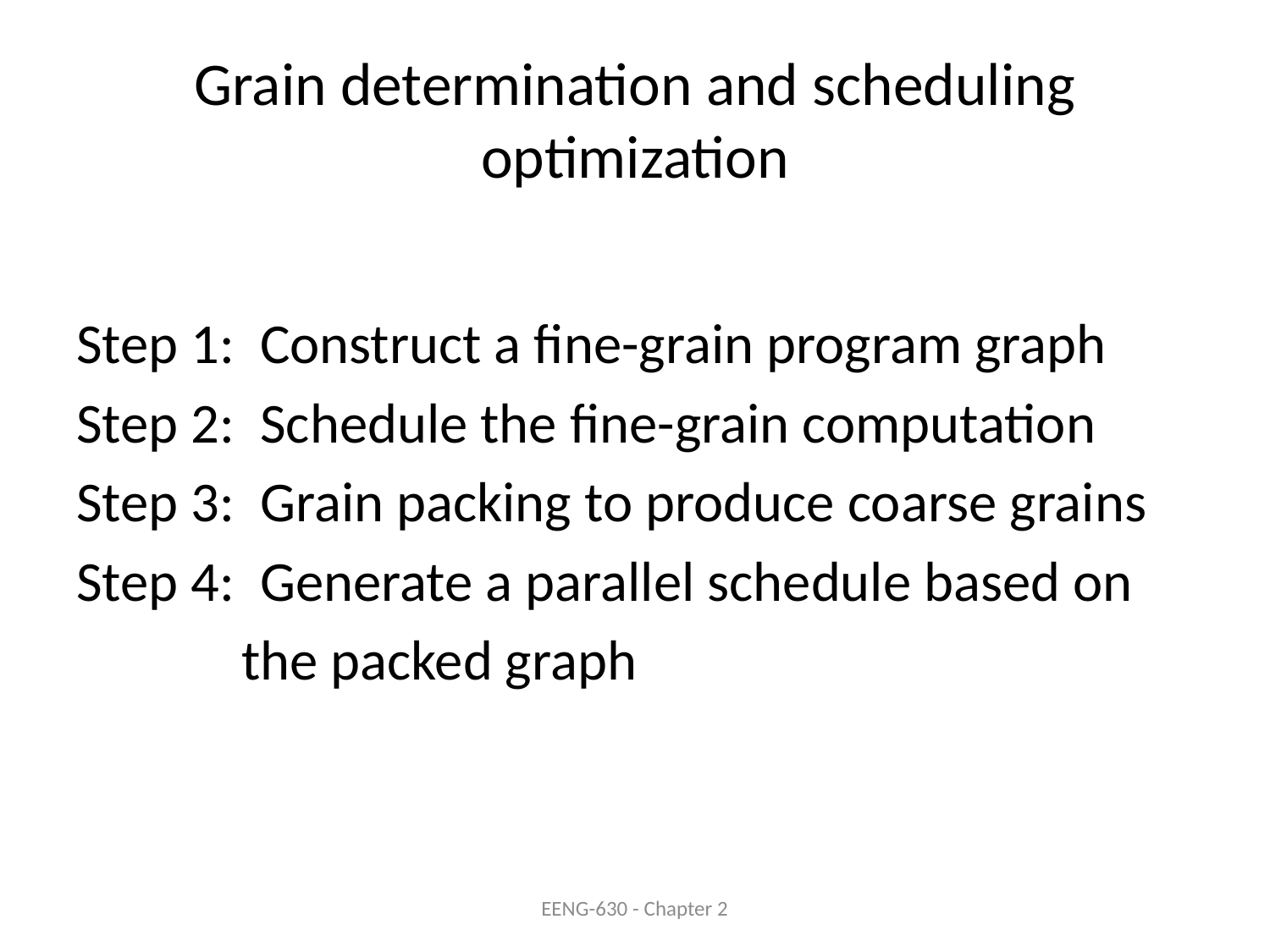

# Grain determination and scheduling optimization

Step 1:  Construct a fine-grain program graph
Step 2:  Schedule the fine-grain computation
Step 3:  Grain packing to produce coarse grains
Step 4:  Generate a parallel schedule based on
             the packed graph
EENG-630 - Chapter 2